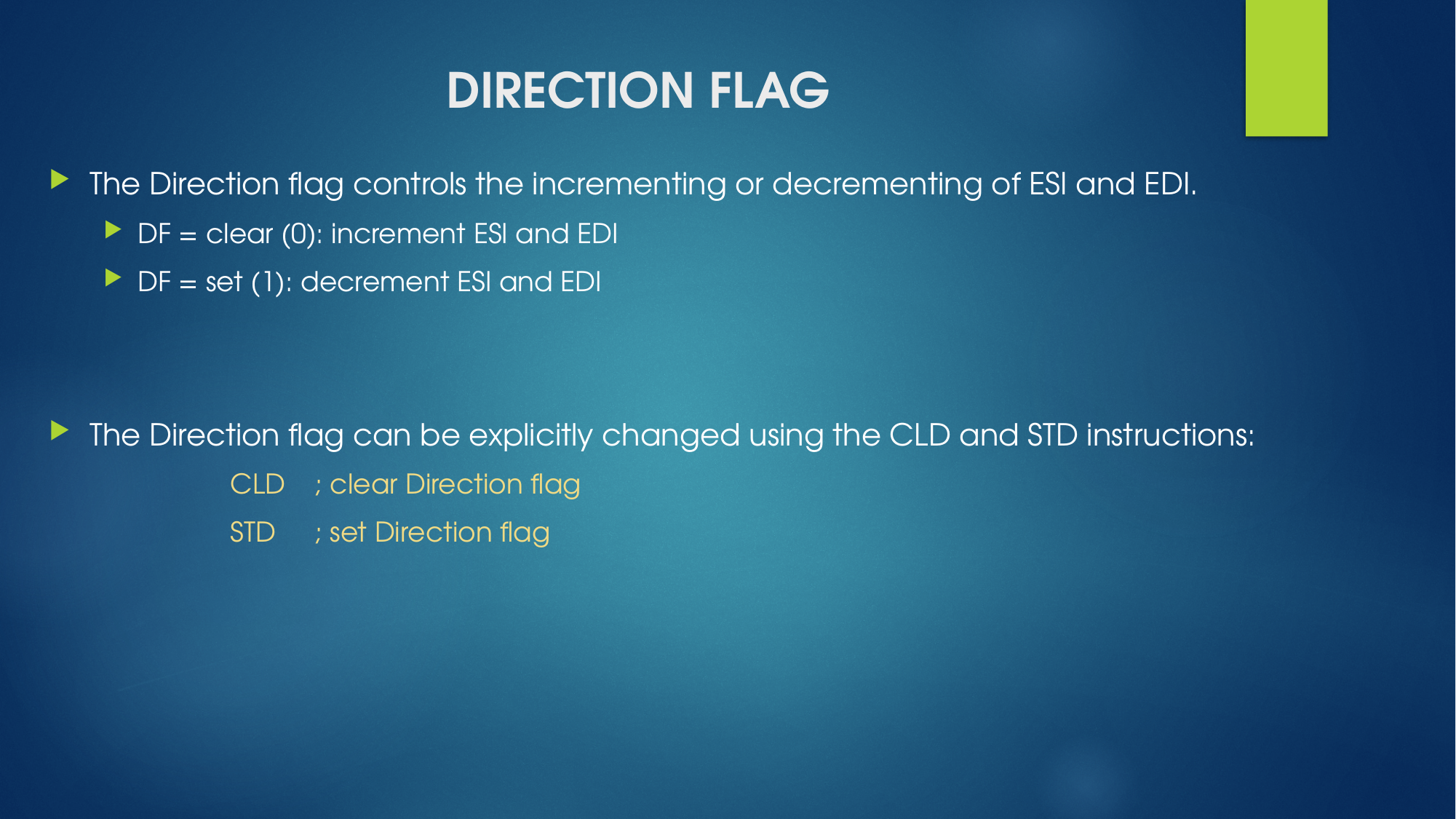

# Direction Flag
The Direction flag controls the incrementing or decrementing of ESI and EDI.
DF = clear (0): increment ESI and EDI
DF = set (1): decrement ESI and EDI

The Direction flag can be explicitly changed using the CLD and STD instructions:
CLD 	; clear Direction flag
STD 	; set Direction flag